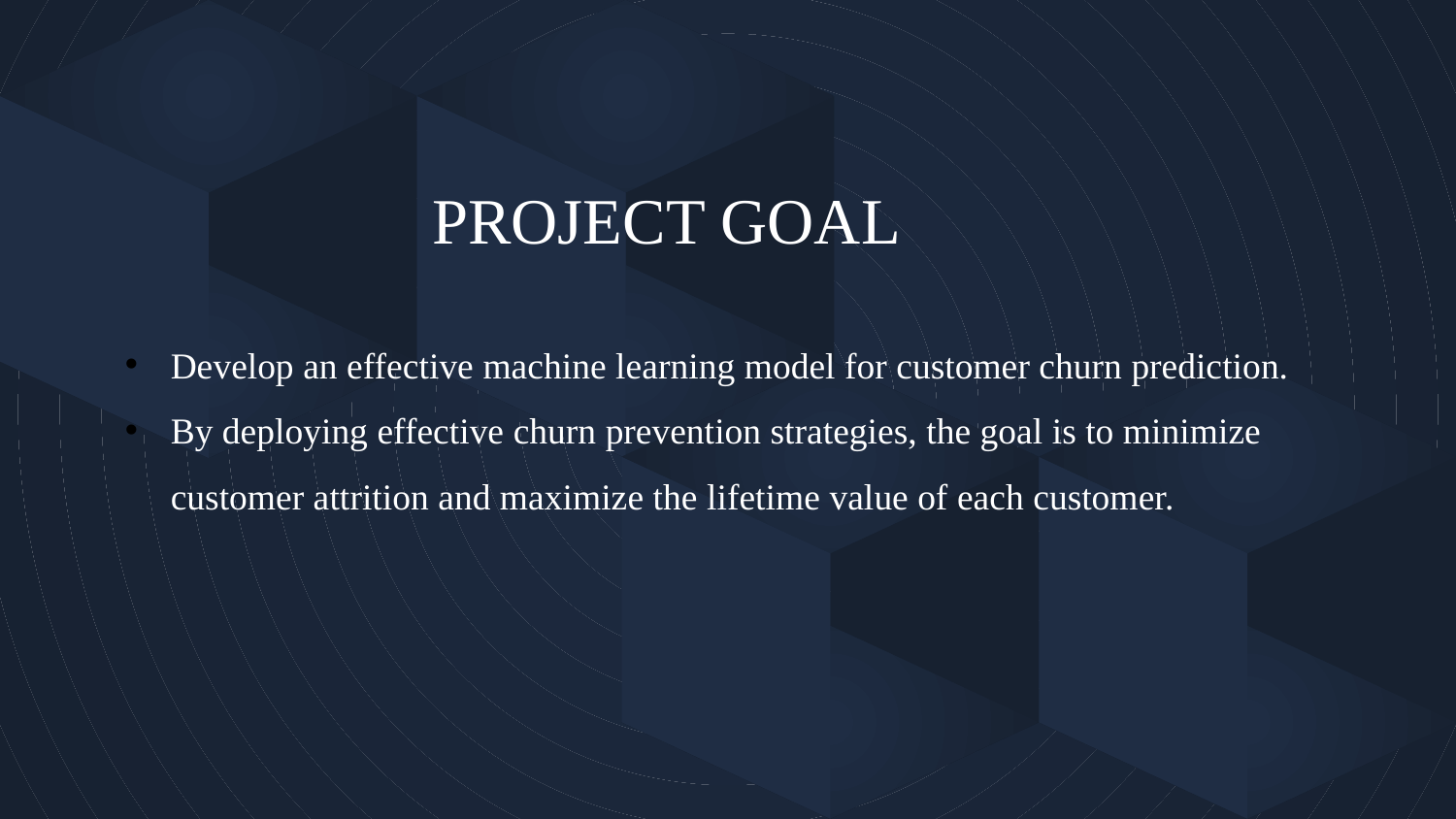

PROJECT GOAL
Develop an effective machine learning model for customer churn prediction.
By deploying effective churn prevention strategies, the goal is to minimize customer attrition and maximize the lifetime value of each customer.